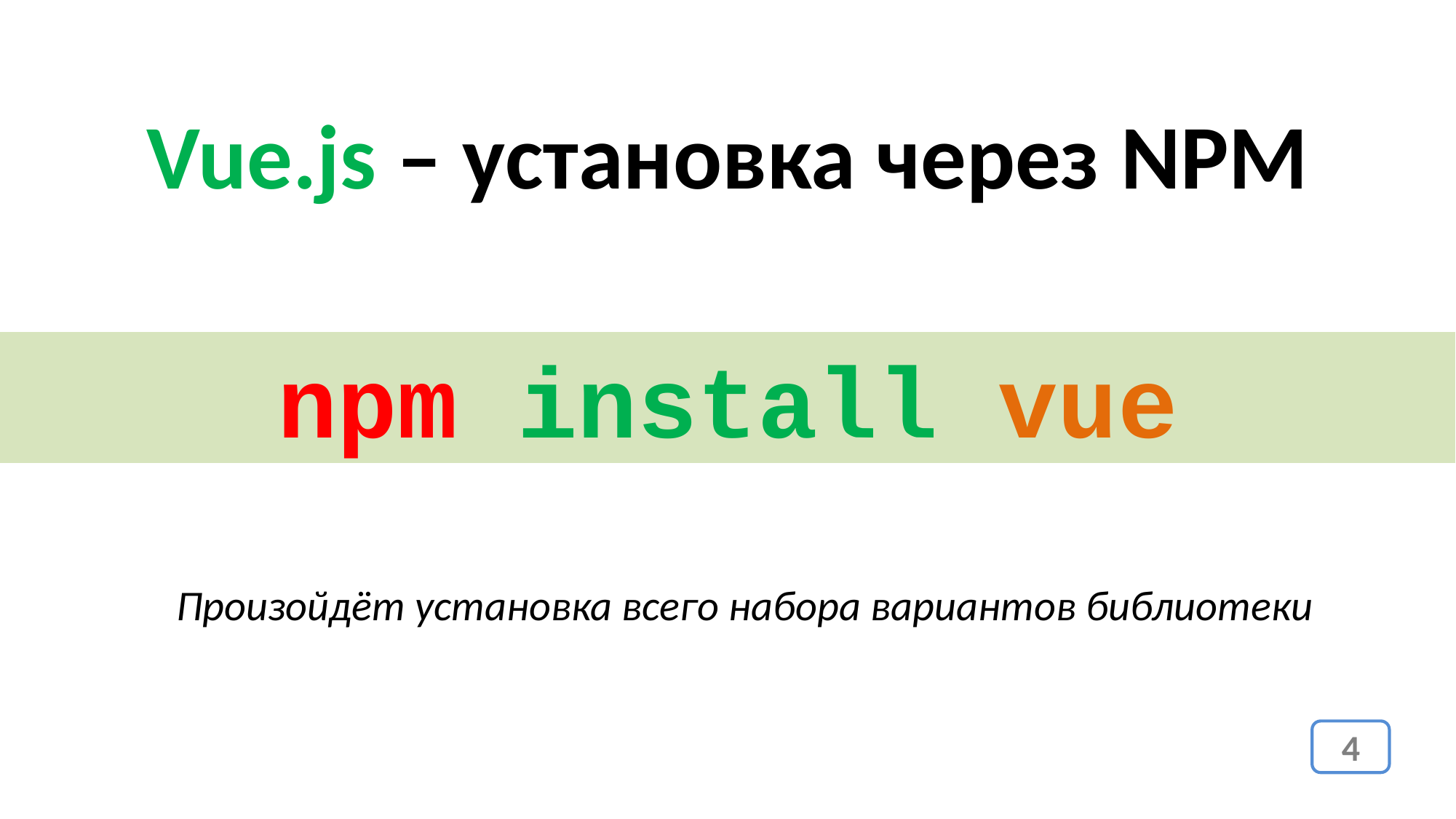

Vue.js – установка через NPM
npm install vue
Произойдёт установка всего набора вариантов библиотеки
4